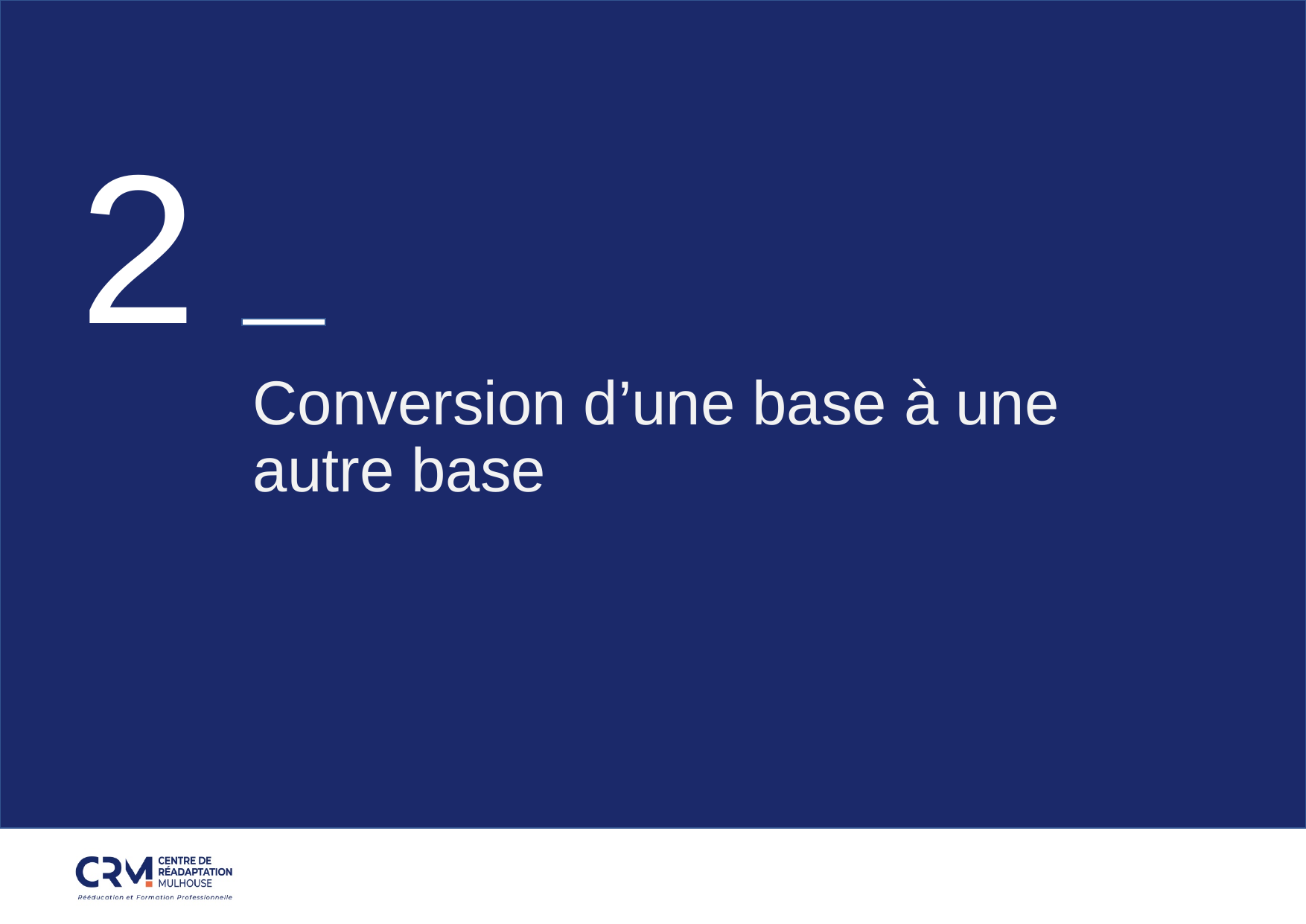

2
# Conversion d’une base à une autre base